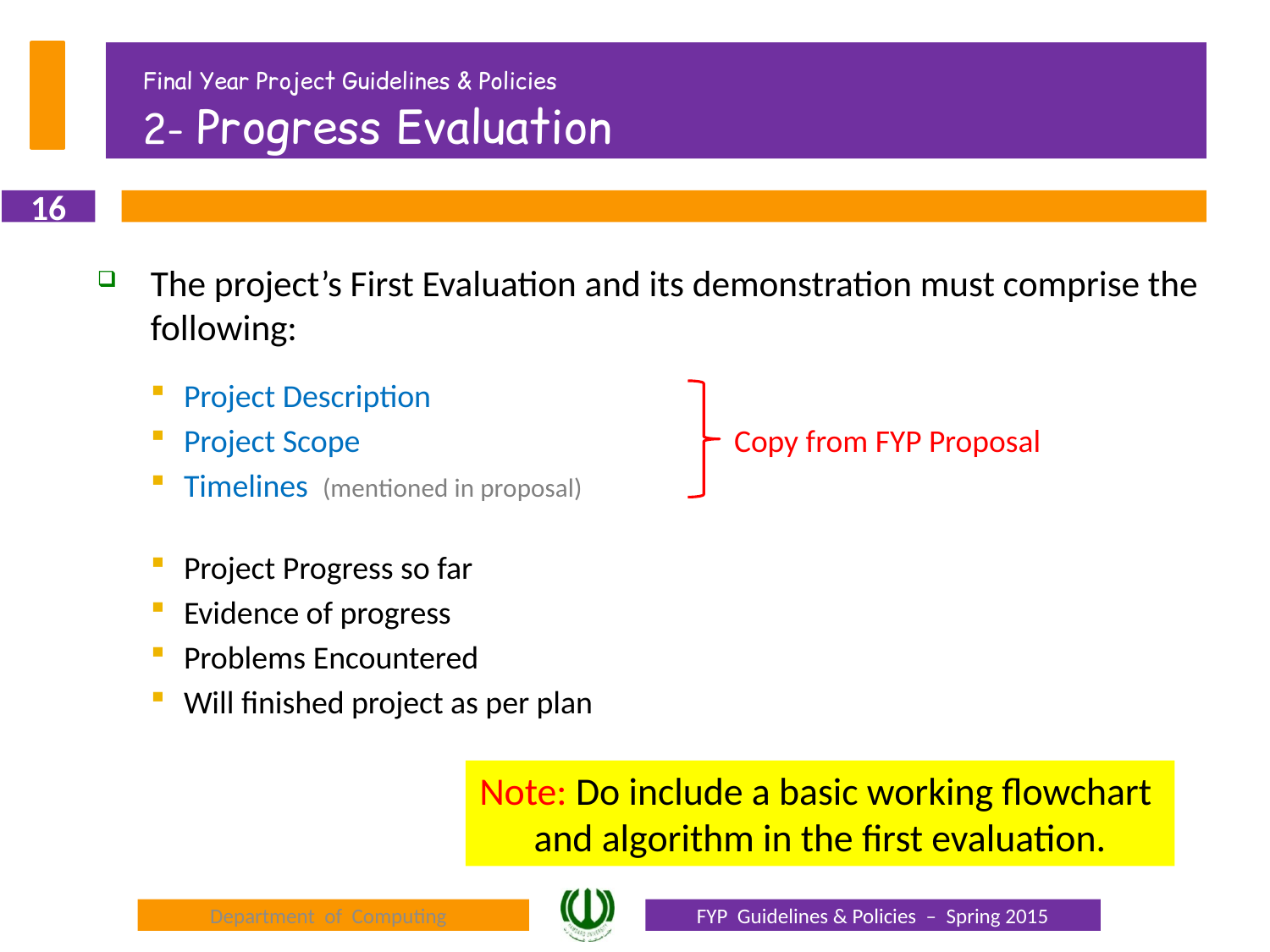

# Final Year Project Guidelines & Policies 2- Progress Evaluation
16
The project’s First Evaluation and its demonstration must comprise the following:

Project Description
Project Scope
Timelines  (mentioned in proposal)

Project Progress so far
Evidence of progress
Problems Encountered
Will finished project as per plan

Copy from FYP Proposal
Note: Do include a basic working flowchart  and algorithm in the first evaluation.
Department  of  Computing